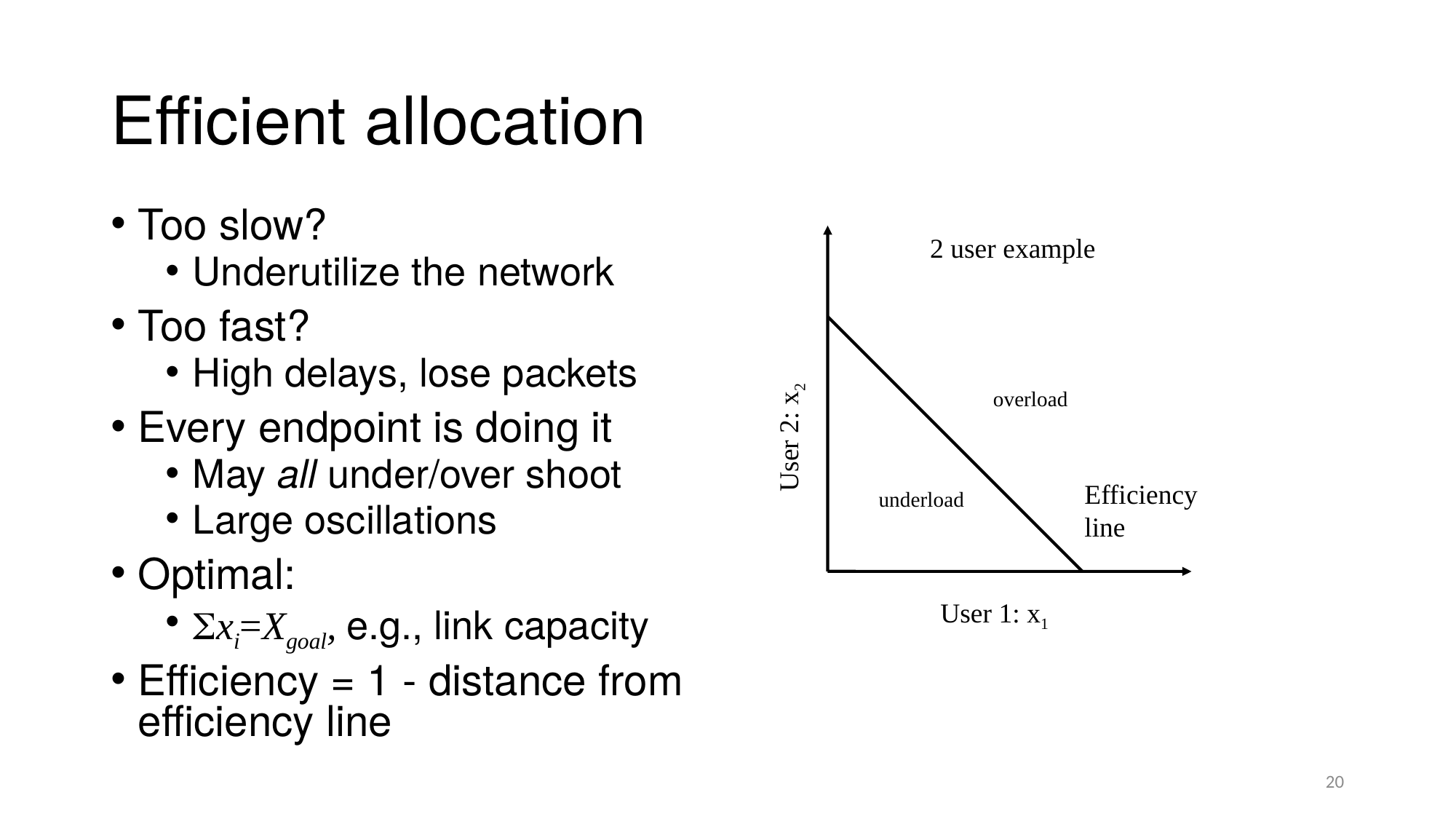

# Efficient allocation
Too slow?
Underutilize the network
Too fast?
High delays, lose packets
Every endpoint is doing it
May all under/over shoot
Large oscillations
Optimal:
Σxi=Xgoal, e.g., link capacity
Efficiency = 1 - distance from efficiency line

2 user example

overload
User 2: x2
Efficiency
line
underload

User 1: x1
20